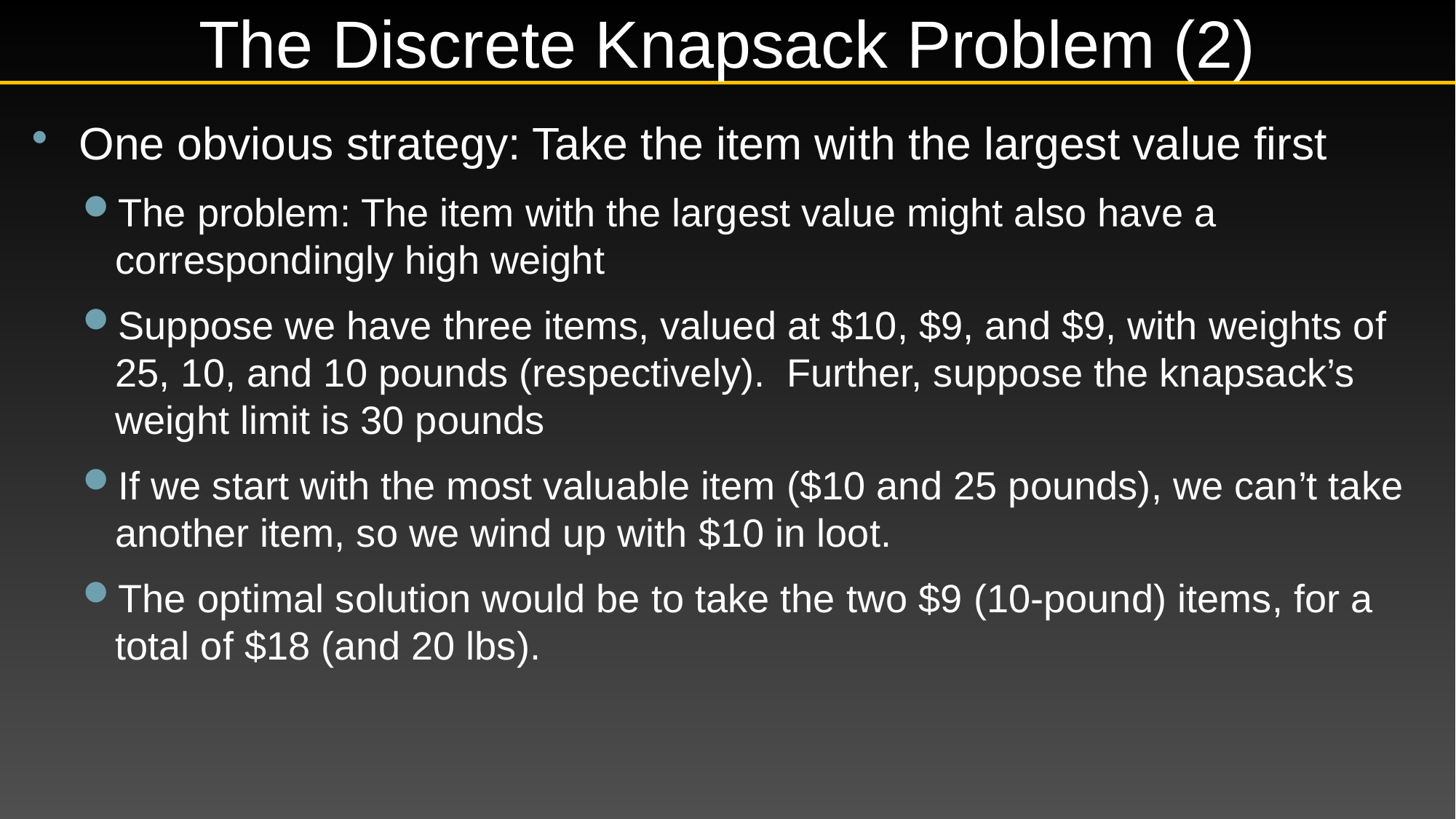

# The Discrete Knapsack Problem (2)
One obvious strategy: Take the item with the largest value first
The problem: The item with the largest value might also have a correspondingly high weight
Suppose we have three items, valued at $10, $9, and $9, with weights of 25, 10, and 10 pounds (respectively).  Further, suppose the knapsack’s weight limit is 30 pounds
If we start with the most valuable item ($10 and 25 pounds), we can’t take another item, so we wind up with $10 in loot.
The optimal solution would be to take the two $9 (10-pound) items, for a total of $18 (and 20 lbs).